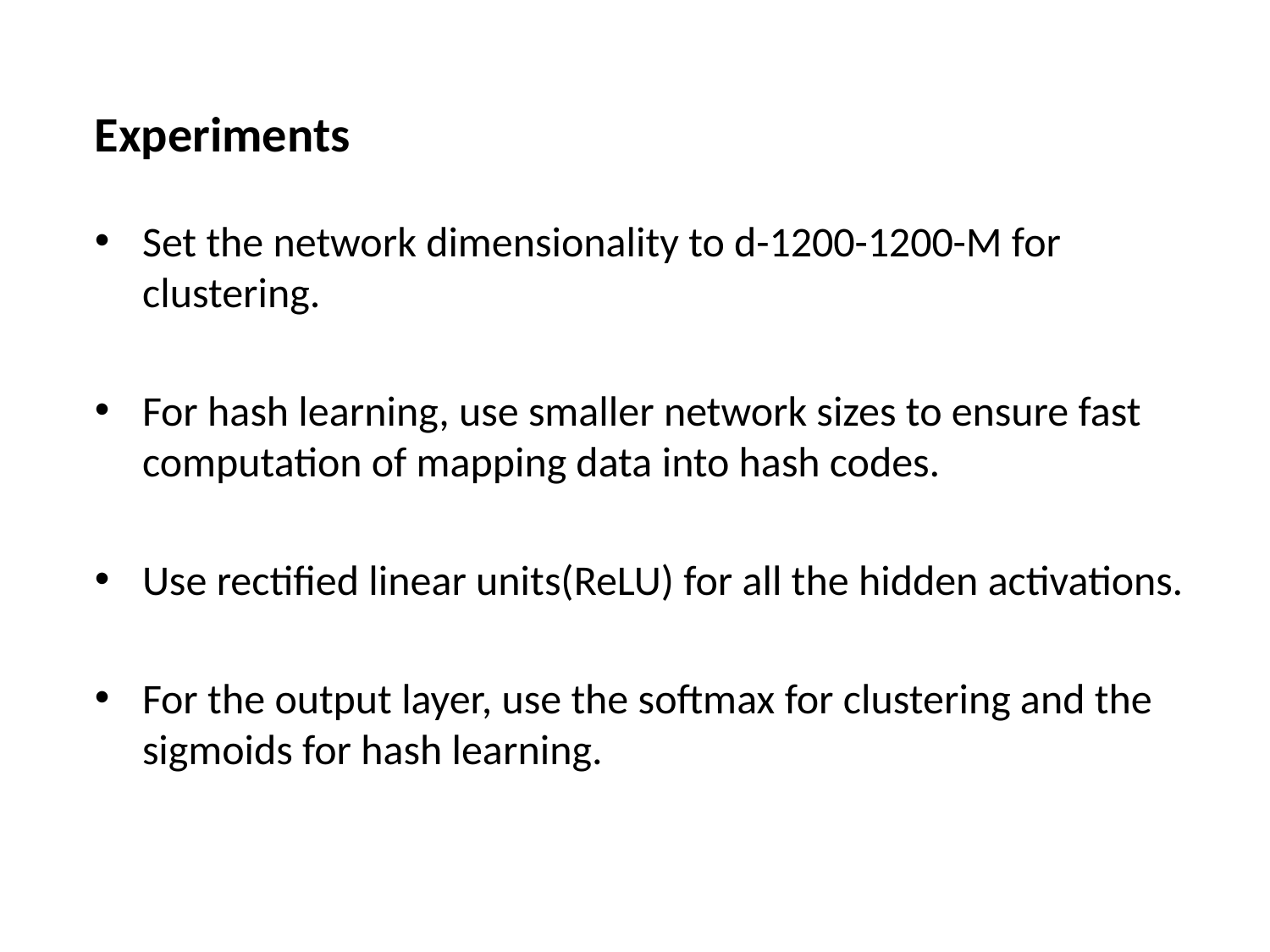

Experiments

Set the network dimensionality to d-1200-1200-M for clustering.

For hash learning, use smaller network sizes to ensure fast computation of mapping data into hash codes.

Use rectified linear units(ReLU) for all the hidden activations.

For the output layer, use the softmax for clustering and the sigmoids for hash learning.